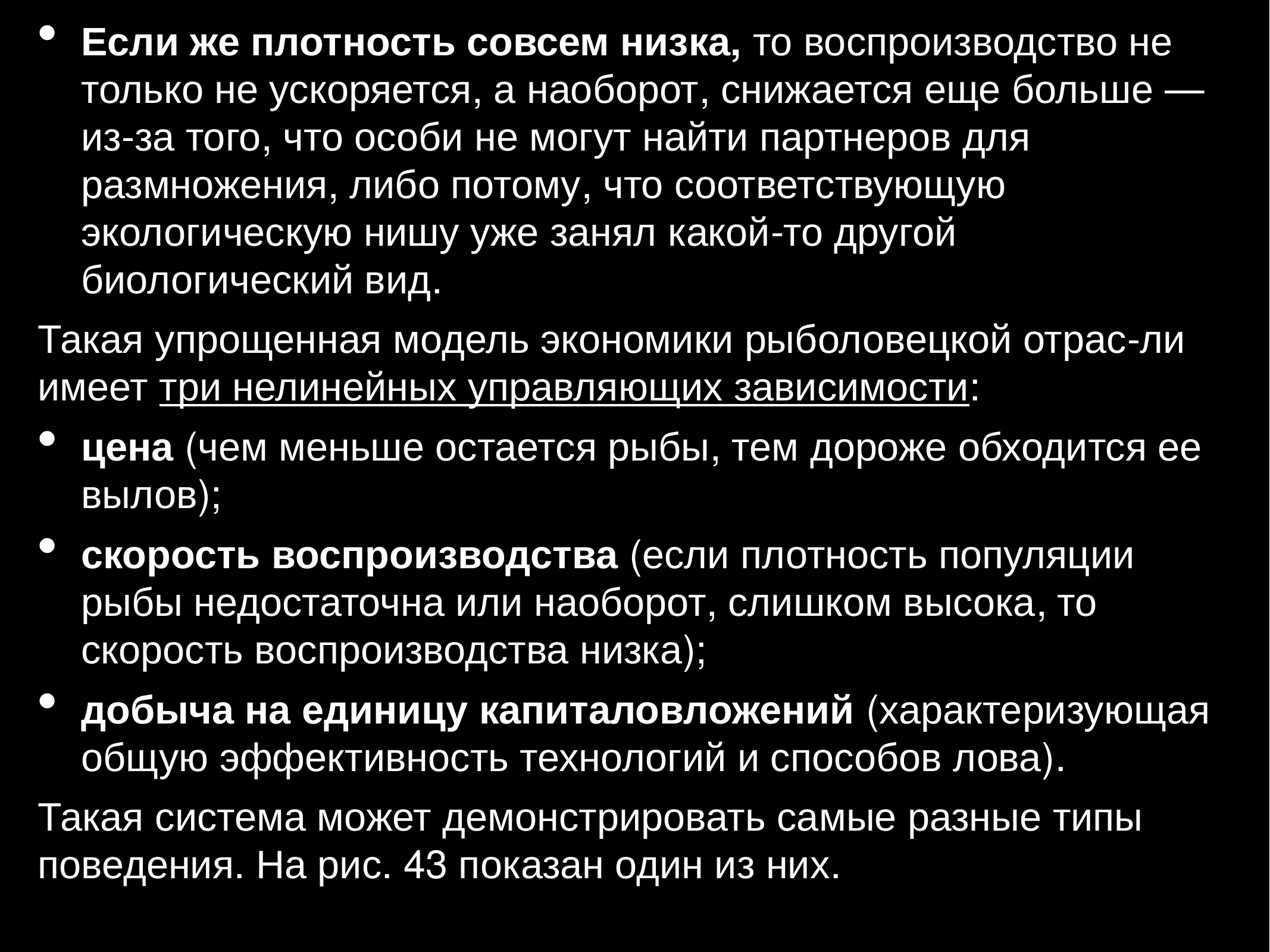

61
Если же плотность совсем низка, то воспроизводство не только не ускоряется, а наоборот, снижается еще больше — из-за того, что особи не могут найти партнеров для размножения, либо потому, что соответствующую экологическую нишу уже занял какой-то другой биологический вид.
Такая упрощенная модель экономики рыболовецкой отрас-ли имеет три нелинейных управляющих зависимости:
цена (чем меньше остается рыбы, тем дороже обходится ее вылов);
скорость воспроизводства (если плотность популяции рыбы недостаточна или наоборот, слишком высока, то скорость воспроизводства низка);
добыча на единицу капиталовложений (характеризующая общую эффективность технологий и способов лова).
Такая система может демонстрировать самые разные типы поведения. На рис. 43 показан один из них.